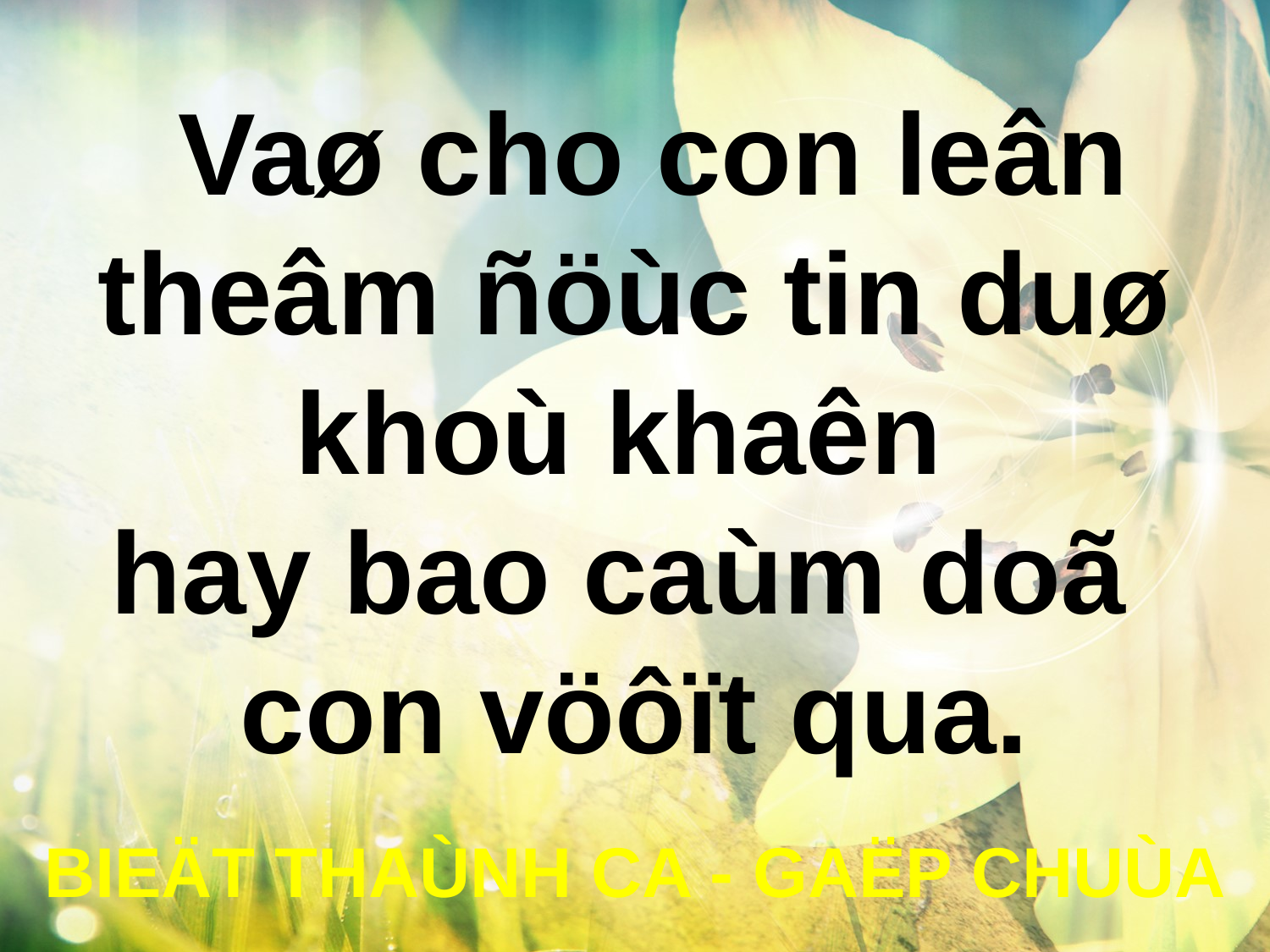

Vaø cho con leân theâm ñöùc tin duø khoù khaên
hay bao caùm doã
con vöôït qua.
BIEÄT THAÙNH CA - GAËP CHUÙA